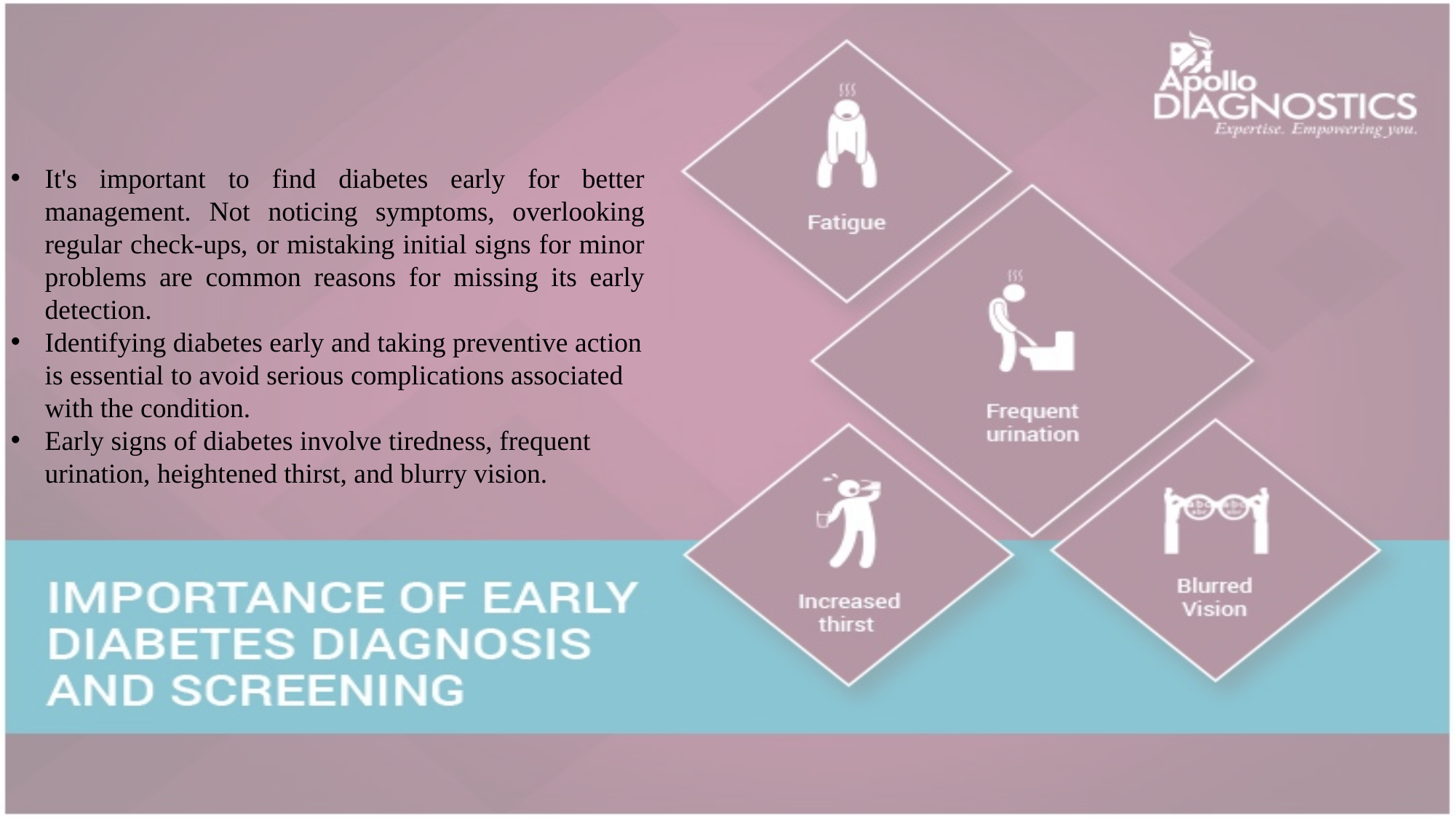

It's important to find diabetes early for better management. Not noticing symptoms, overlooking regular check-ups, or mistaking initial signs for minor problems are common reasons for missing its early detection.
Identifying diabetes early and taking preventive action is essential to avoid serious complications associated with the condition.
Early signs of diabetes involve tiredness, frequent urination, heightened thirst, and blurry vision.